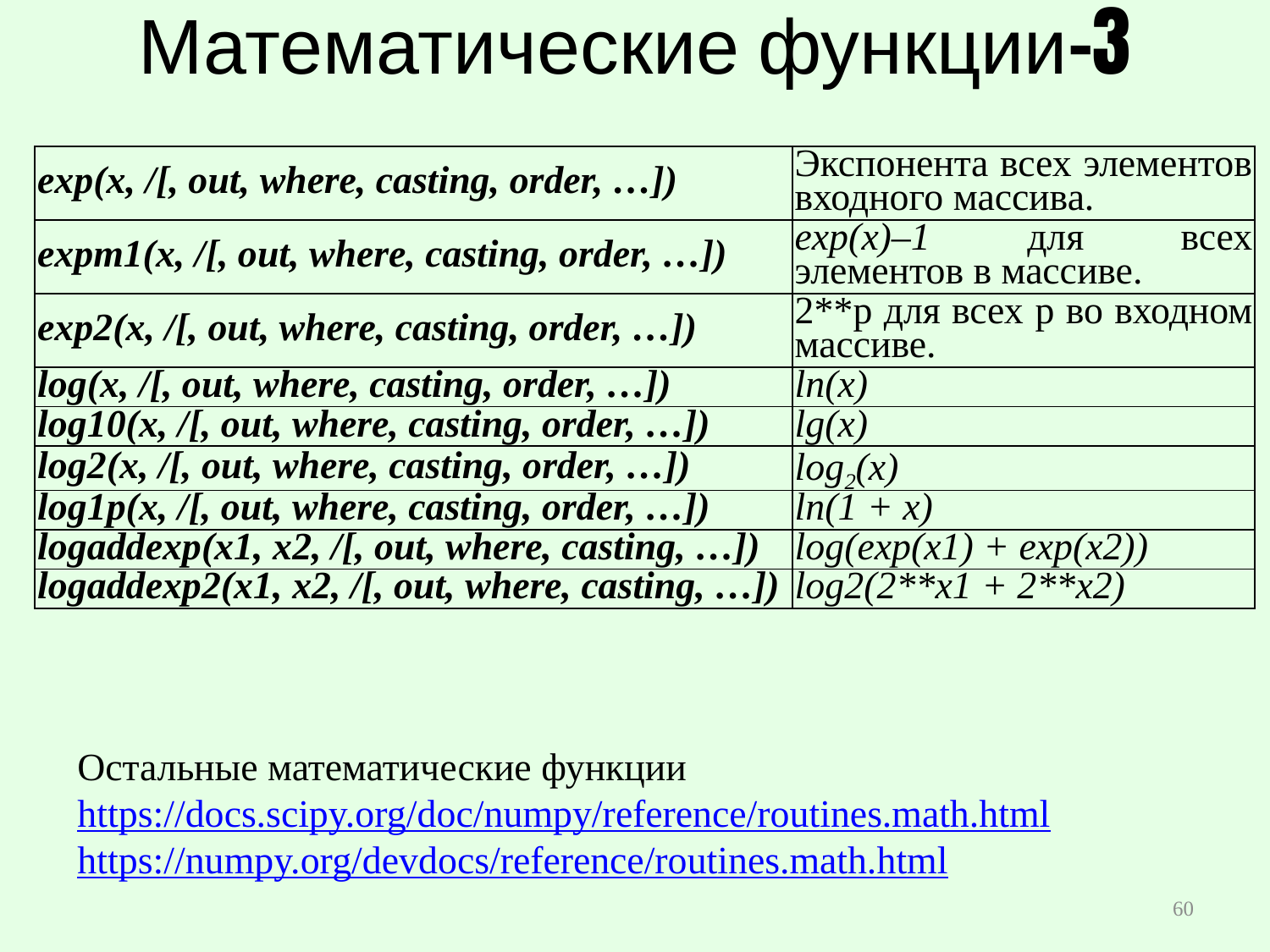

# Математические функции-3
| exp(x, /[, out, where, casting, order, …]) | Экспонента всех элементов входного массива. |
| --- | --- |
| expm1(x, /[, out, where, casting, order, …]) | exp(x)–1 для всех элементов в массиве. |
| exp2(x, /[, out, where, casting, order, …]) | 2\*\*p для всех p во входном массиве. |
| log(x, /[, out, where, casting, order, …]) | ln(x) |
| log10(x, /[, out, where, casting, order, …]) | lg(x) |
| log2(x, /[, out, where, casting, order, …]) | log2(x) |
| log1p(x, /[, out, where, casting, order, …]) | ln(1 + x) |
| logaddexp(x1, x2, /[, out, where, casting, …]) | log(exp(x1) + exp(x2)) |
| logaddexp2(x1, x2, /[, out, where, casting, …]) | log2(2\*\*x1 + 2\*\*x2) |
Остальные математические функции https://docs.scipy.org/doc/numpy/reference/routines.math.html
https://numpy.org/devdocs/reference/routines.math.html
60